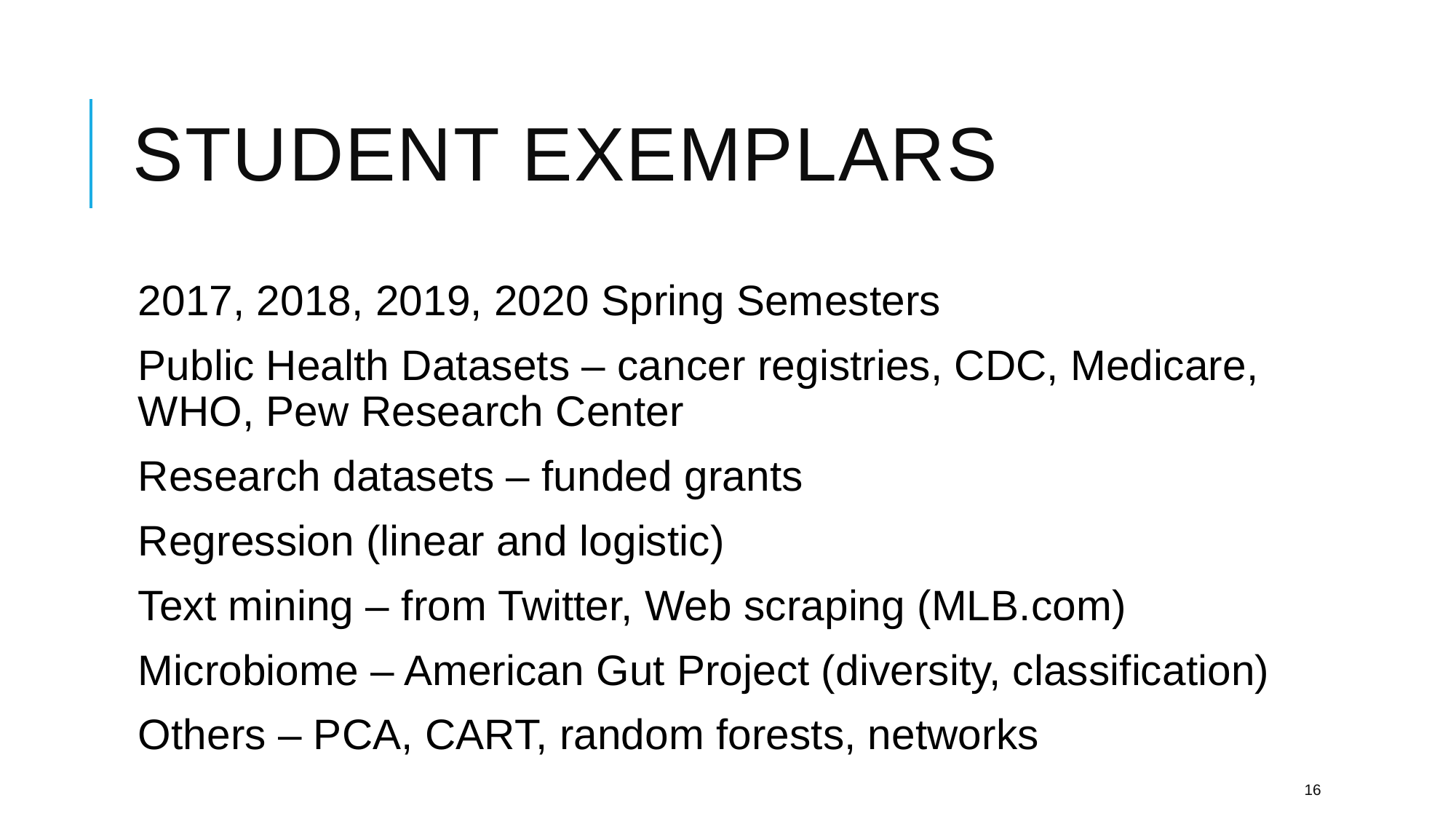

# Student exemplars
2017, 2018, 2019, 2020 Spring Semesters
Public Health Datasets – cancer registries, CDC, Medicare, WHO, Pew Research Center
Research datasets – funded grants
Regression (linear and logistic)
Text mining – from Twitter, Web scraping (MLB.com)
Microbiome – American Gut Project (diversity, classification)
Others – PCA, CART, random forests, networks

16